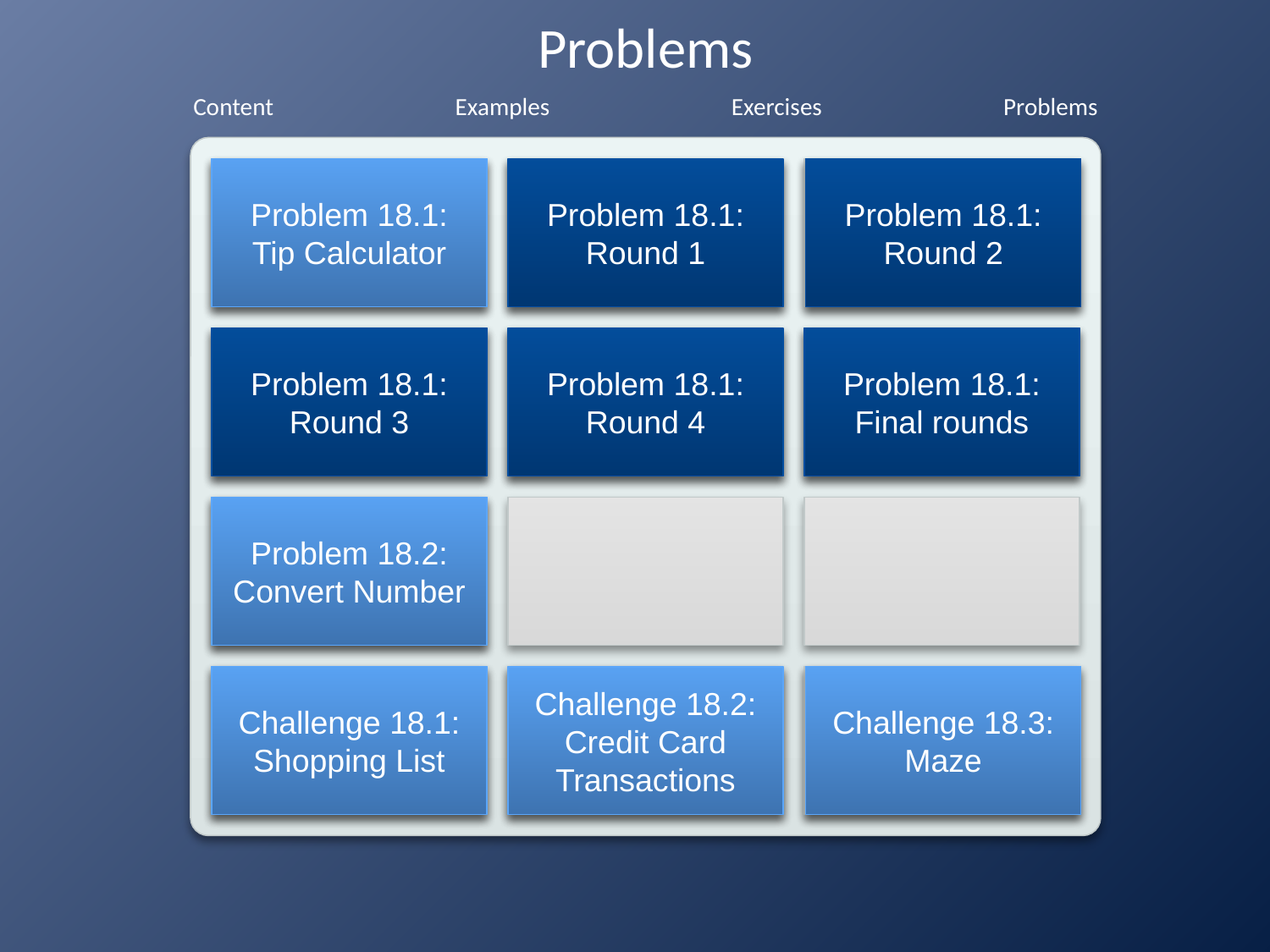

# Problems
Problem 18.1:
Tip Calculator
Problem 18.1:
Round 2
Problem 18.1:
Round 1
Problem 18.1:
Round 3
Problem 18.1:
Final rounds
Problem 18.1:
Round 4
Problem 18.2:
Convert Number
Challenge 18.1:
Shopping List
Challenge 18.3:
Maze
Challenge 18.2:
Credit Card Transactions